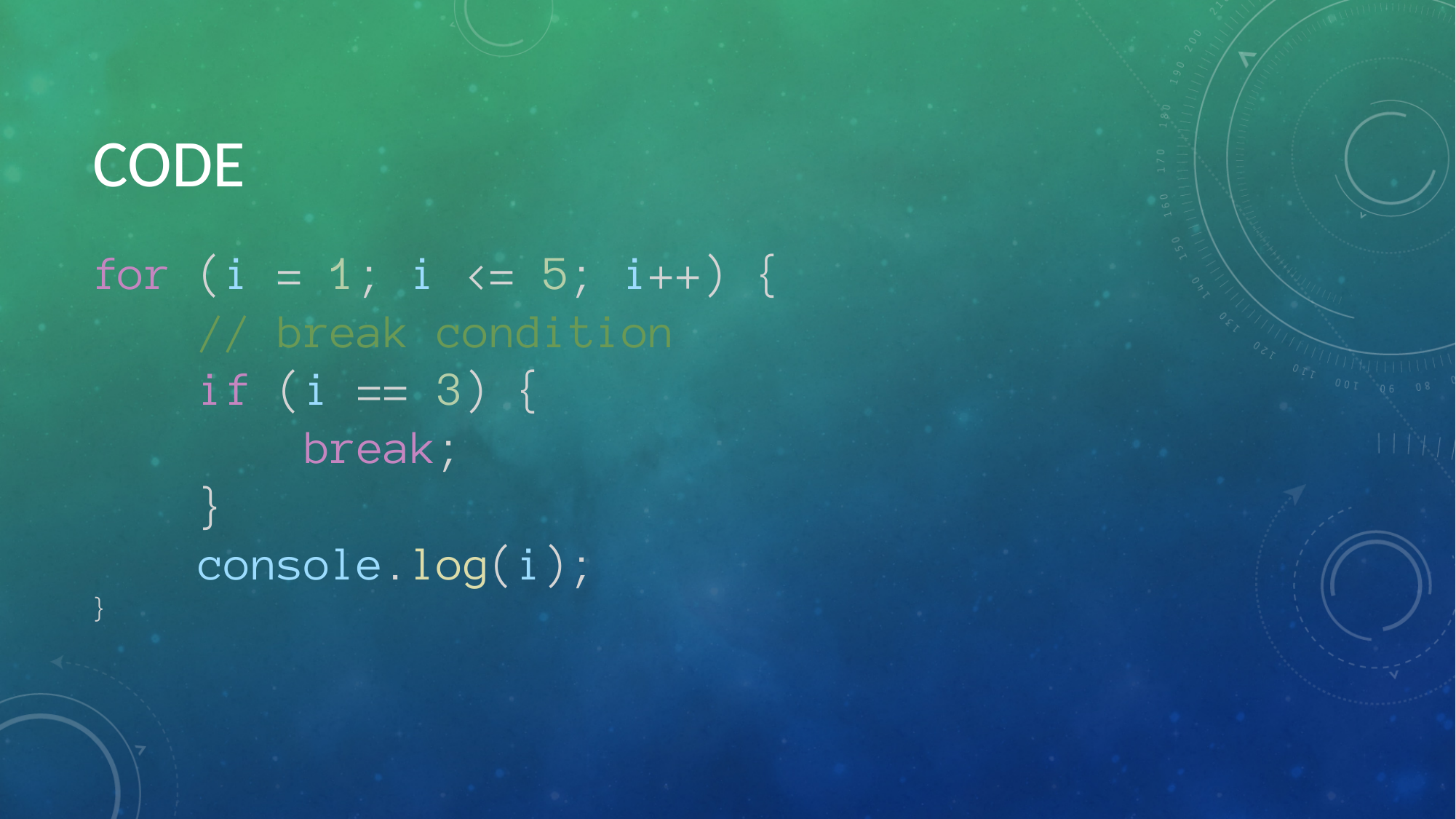

# code
for (i = 1; i <= 5; i++) {
    // break condition
    if (i == 3) {
        break;
    }
    console.log(i);
}